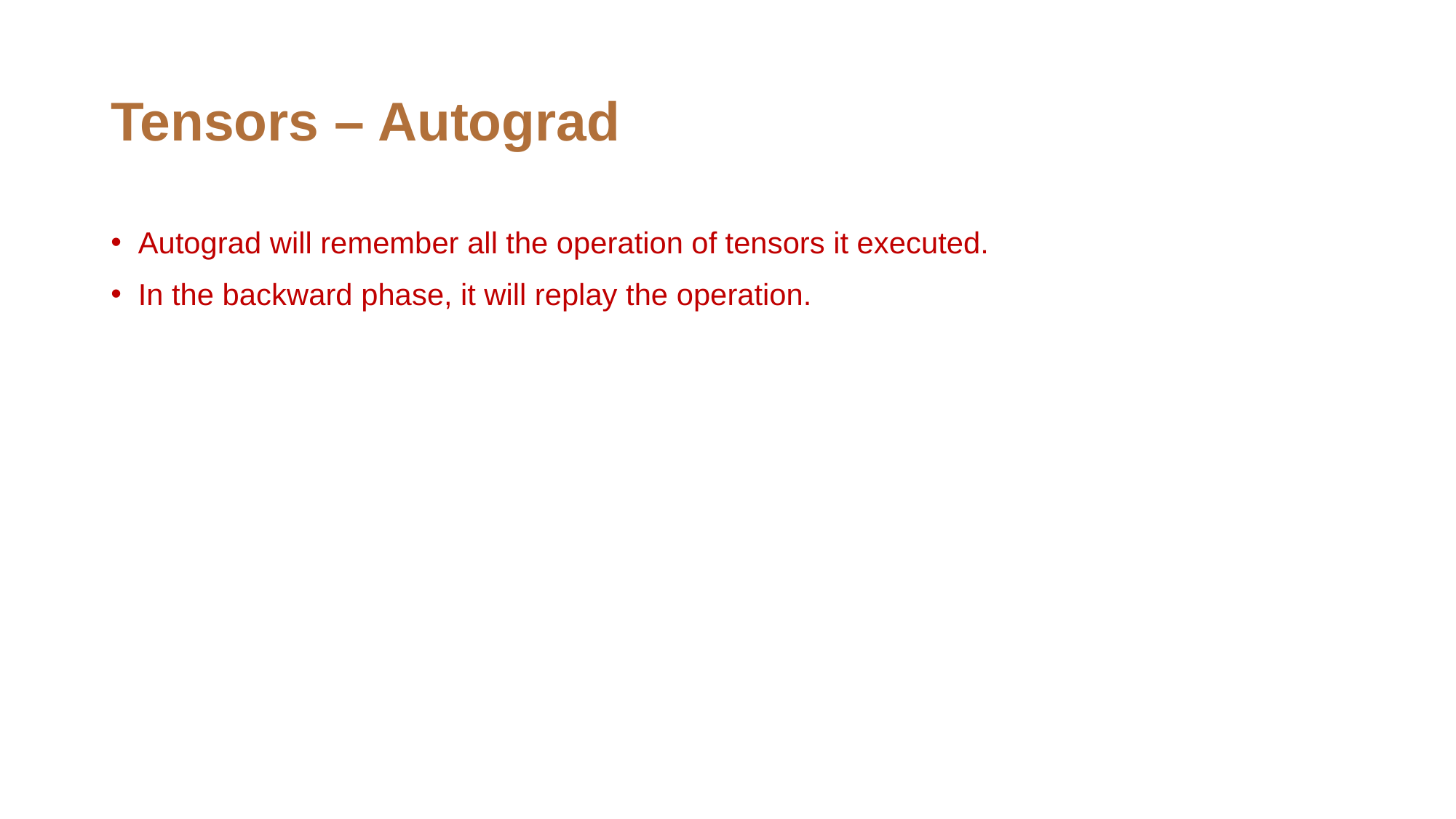

# Tensors – Autograd
Autograd will remember all the operation of tensors it executed.
In the backward phase, it will replay the operation.